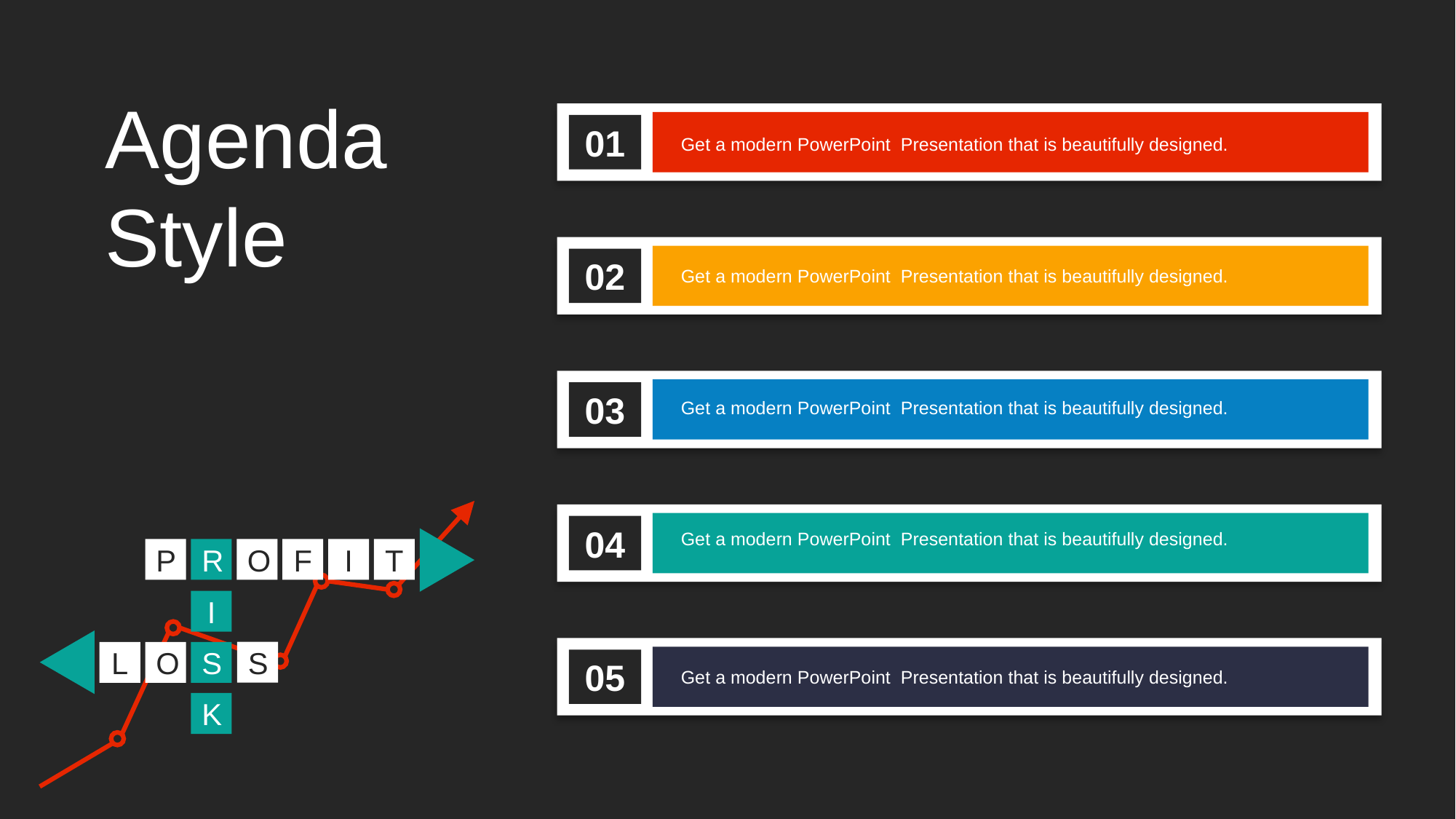

Agenda Style

01
Get a modern PowerPoint  Presentation that is beautifully designed.

02
Get a modern PowerPoint  Presentation that is beautifully designed.

03
Get a modern PowerPoint  Presentation that is beautifully designed.

04
Get a modern PowerPoint  Presentation that is beautifully designed.

05
Get a modern PowerPoint  Presentation that is beautifully designed.

P
R
O
F
I
T
I

S
L
O
S
K